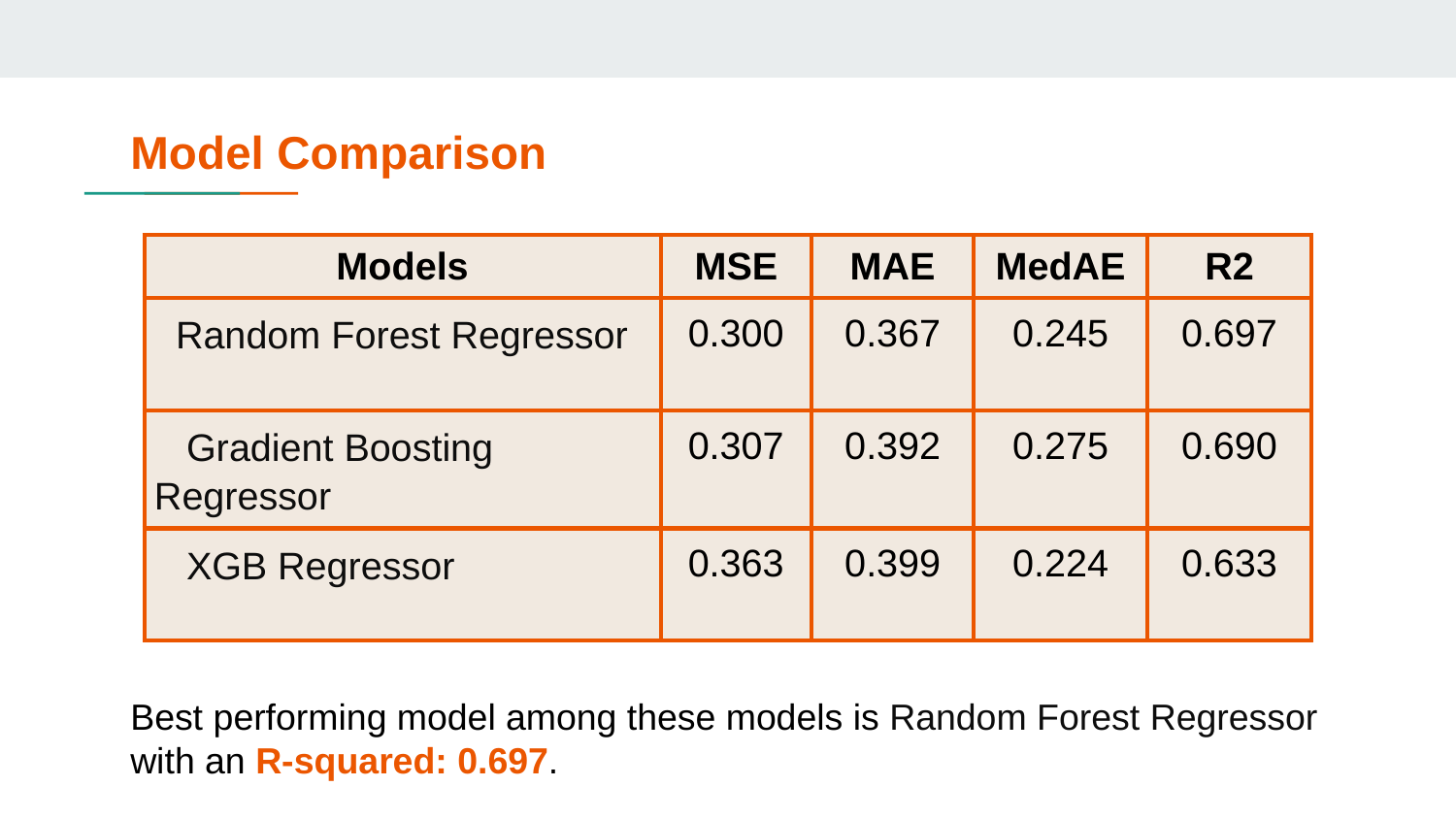

# Model Comparison
| Models | MSE | MAE | MedAE | R2 |
| --- | --- | --- | --- | --- |
| Random Forest Regressor | 0.300 | 0.367 | 0.245 | 0.697 |
| Gradient Boosting Regressor | 0.307 | 0.392 | 0.275 | 0.690 |
| XGB Regressor | 0.363 | 0.399 | 0.224 | 0.633 |
Best performing model among these models is Random Forest Regressor with an R-squared: 0.697.